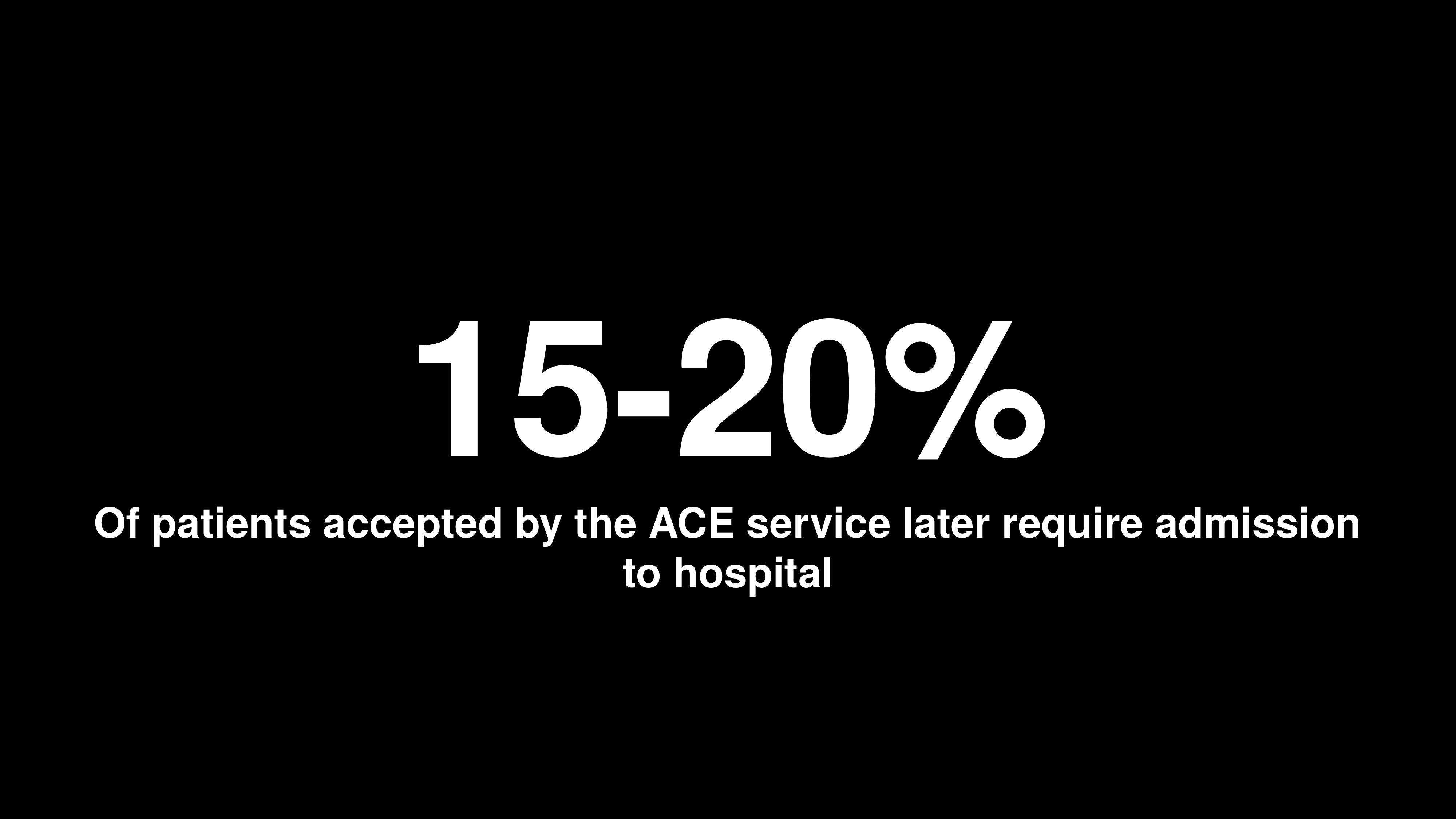

15-20%
Of patients accepted by the ACE service later require admission to hospital